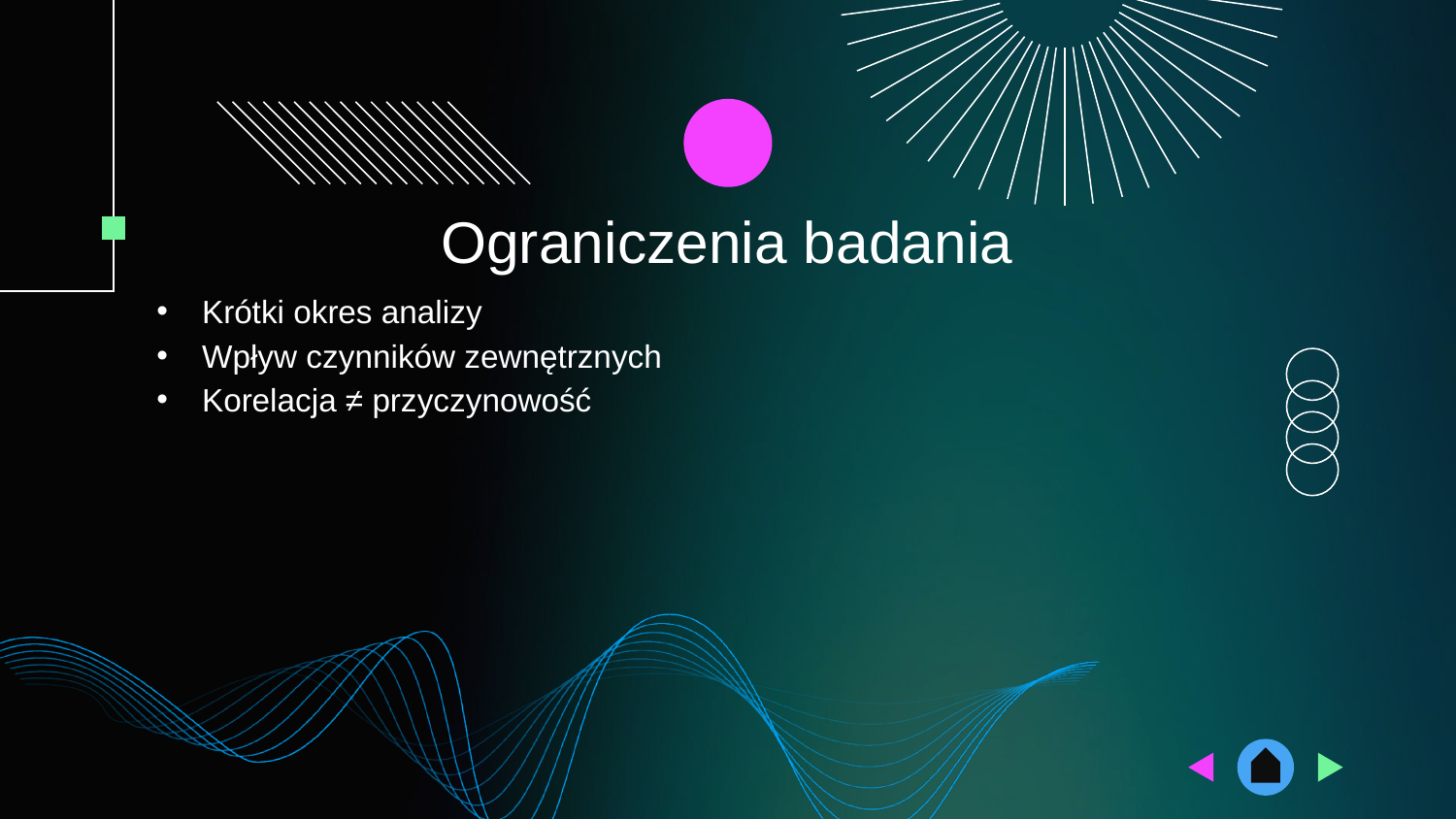

# Ograniczenia badania
Krótki okres analizy
Wpływ czynników zewnętrznych
Korelacja ≠ przyczynowość